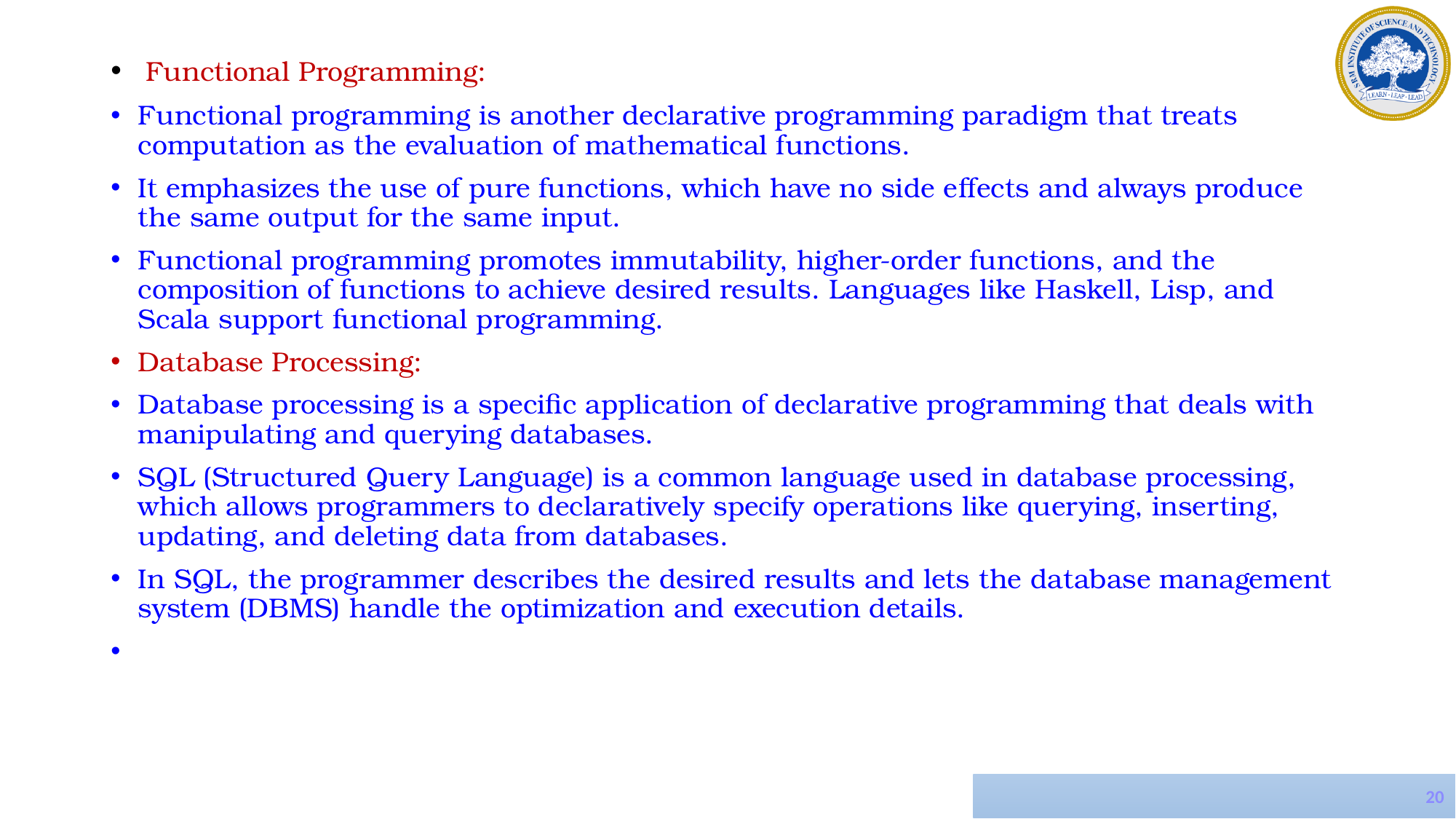

Functional Programming:
Functional programming is another declarative programming paradigm that treats computation as the evaluation of mathematical functions.
It emphasizes the use of pure functions, which have no side effects and always produce the same output for the same input.
Functional programming promotes immutability, higher-order functions, and the composition of functions to achieve desired results. Languages like Haskell, Lisp, and Scala support functional programming.
Database Processing:
Database processing is a specific application of declarative programming that deals with manipulating and querying databases.
SQL (Structured Query Language) is a common language used in database processing, which allows programmers to declaratively specify operations like querying, inserting, updating, and deleting data from databases.
In SQL, the programmer describes the desired results and lets the database management system (DBMS) handle the optimization and execution details.

20